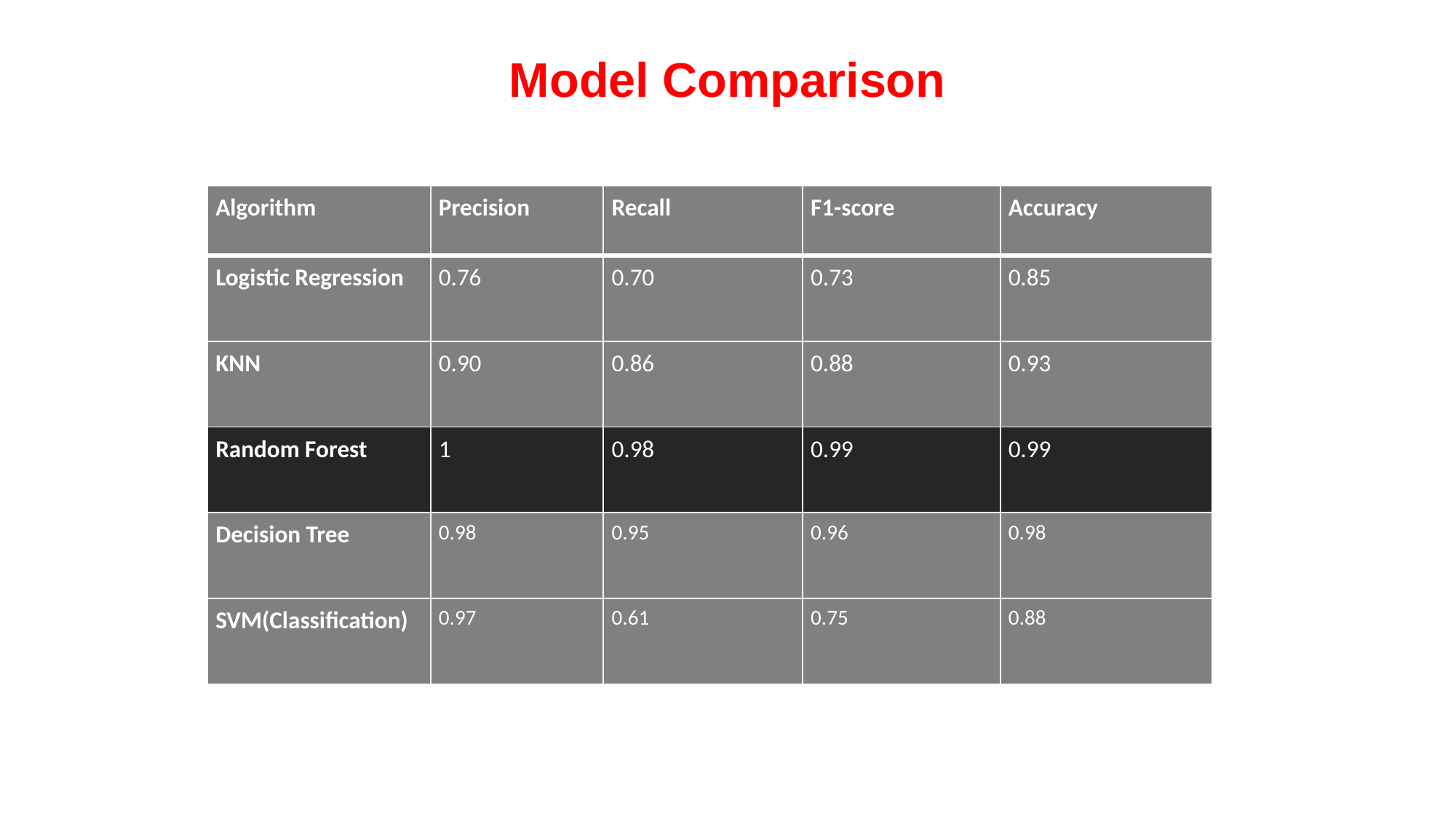

# Model Comparison
| Algorithm | Precision | Recall | F1-score | Accuracy |
| --- | --- | --- | --- | --- |
| Logistic Regression | 0.76 | 0.70 | 0.73 | 0.85 |
| KNN | 0.90 | 0.86 | 0.88 | 0.93 |
| Random Forest | 1 | 0.98 | 0.99 | 0.99 |
| Decision Tree | 0.98 | 0.95 | 0.96 | 0.98 |
| SVM(Classification) | 0.97 | 0.61 | 0.75 | 0.88 |